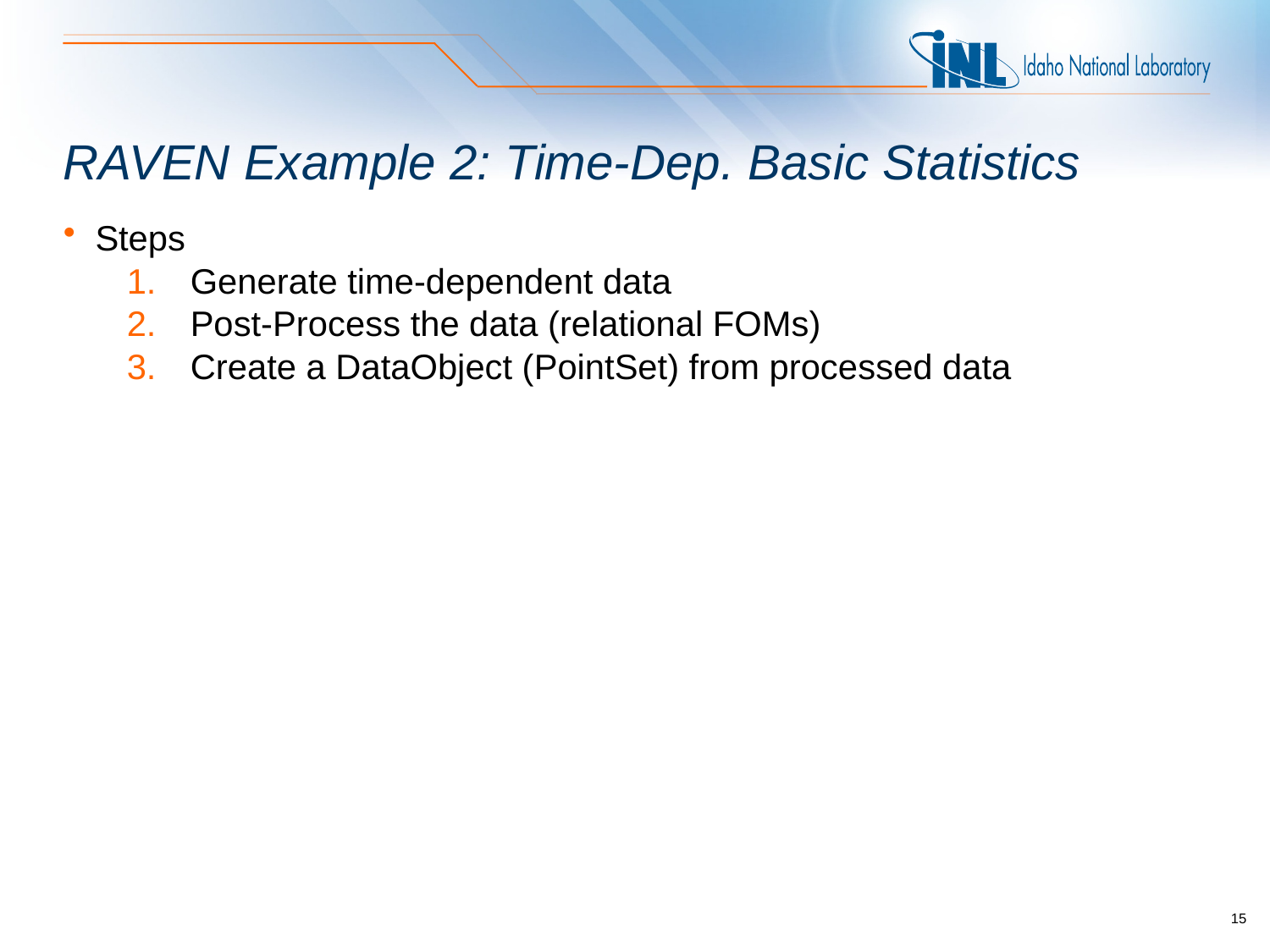

# RAVEN Example 2: Time-Dep. Basic Statistics
Steps
Generate time-dependent data
Post-Process the data (relational FOMs)
Create a DataObject (PointSet) from processed data

15